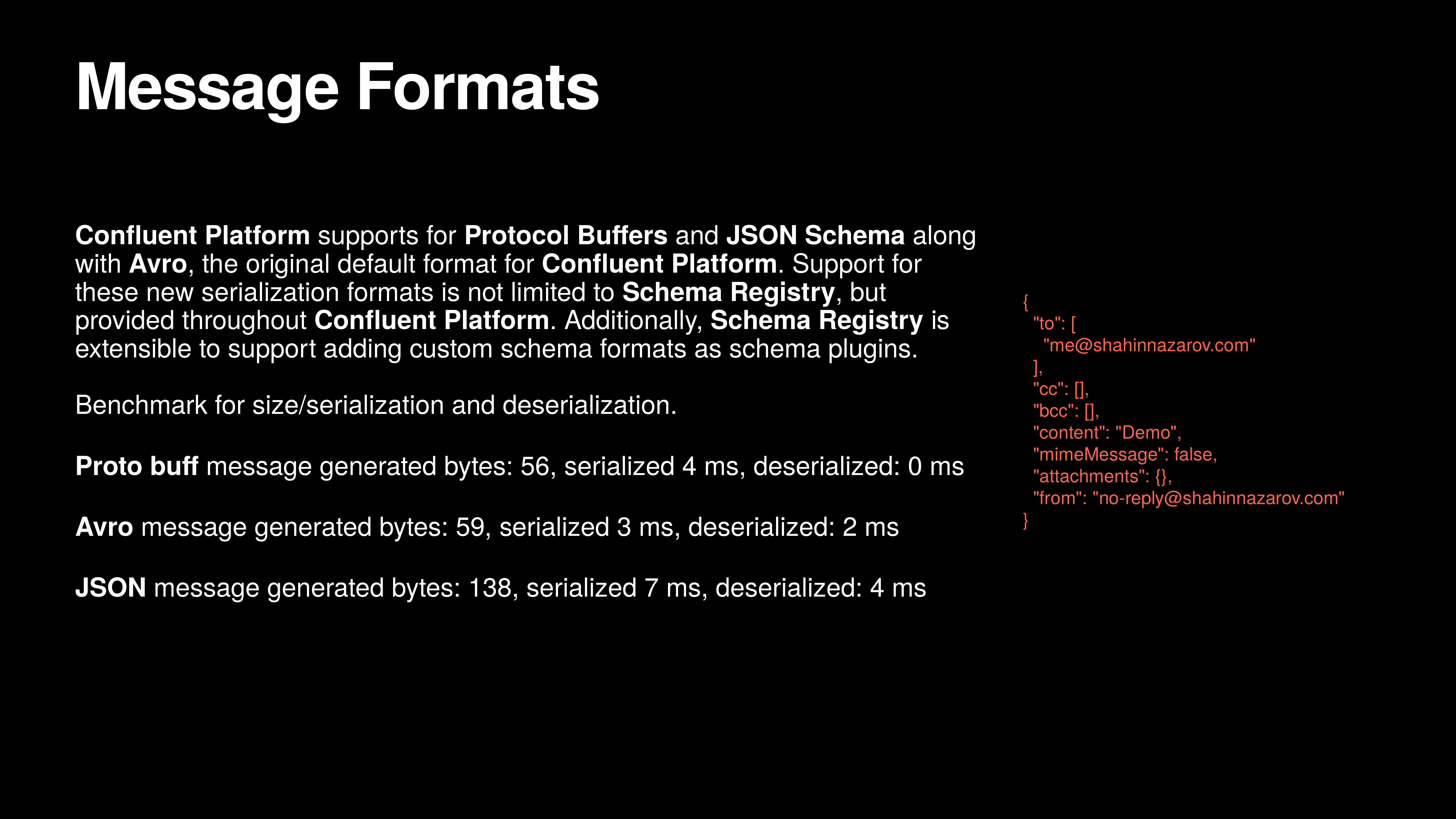

10
# Message Formats
Confluent Platform supports for Protocol Buffers and JSON Schema along with Avro, the original default format for Confluent Platform. Support for these new serialization formats is not limited to Schema Registry, but provided throughout Confluent Platform. Additionally, Schema Registry is extensible to support adding custom schema formats as schema plugins.
Benchmark for size/serialization and deserialization.
Proto buff message generated bytes: 56, serialized 4 ms, deserialized: 0 ms
Avro message generated bytes: 59, serialized 3 ms, deserialized: 2 ms
JSON message generated bytes: 138, serialized 7 ms, deserialized: 4 ms
{
  "to": [
    "me@shahinnazarov.com"
  ],
  "cc": [],
  "bcc": [],
  "content": "Demo",
  "mimeMessage": false,
  "attachments": {},
  "from": "no-reply@shahinnazarov.com"
}